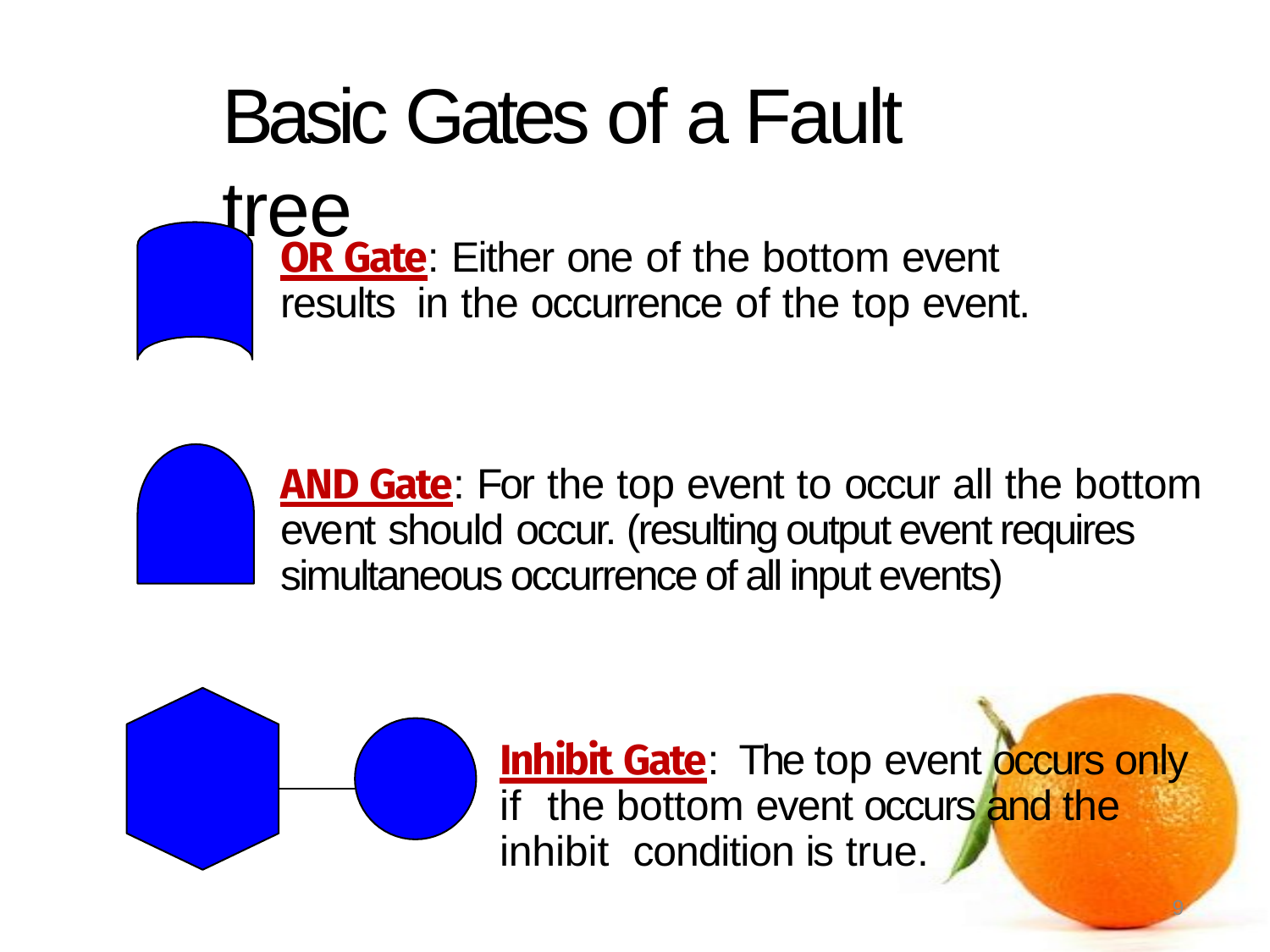

# Basic Gates of a Fault tree

OR Gate: Either one of the bottom event results  in the occurrence of the top event.

AND Gate: For the top event to occur all the bottom event should occur. (resulting output event requires simultaneous occurrence of all input events)

Inhibit Gate:	The top event occurs only if  the bottom event occurs and the inhibit  condition is true.

9